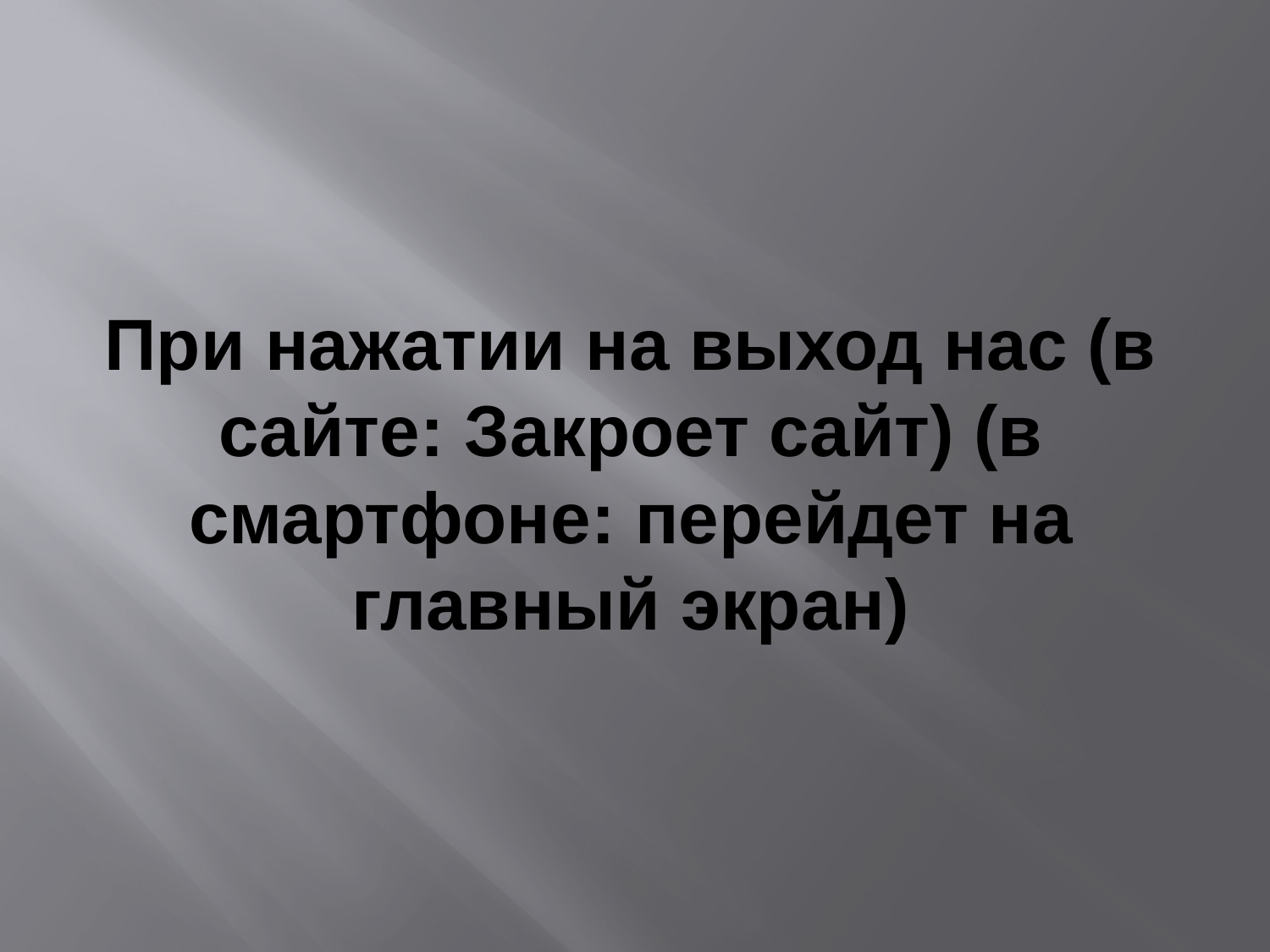

# При нажатии на выход нас (в сайте: Закроет сайт) (в смартфоне: перейдет на главный экран)